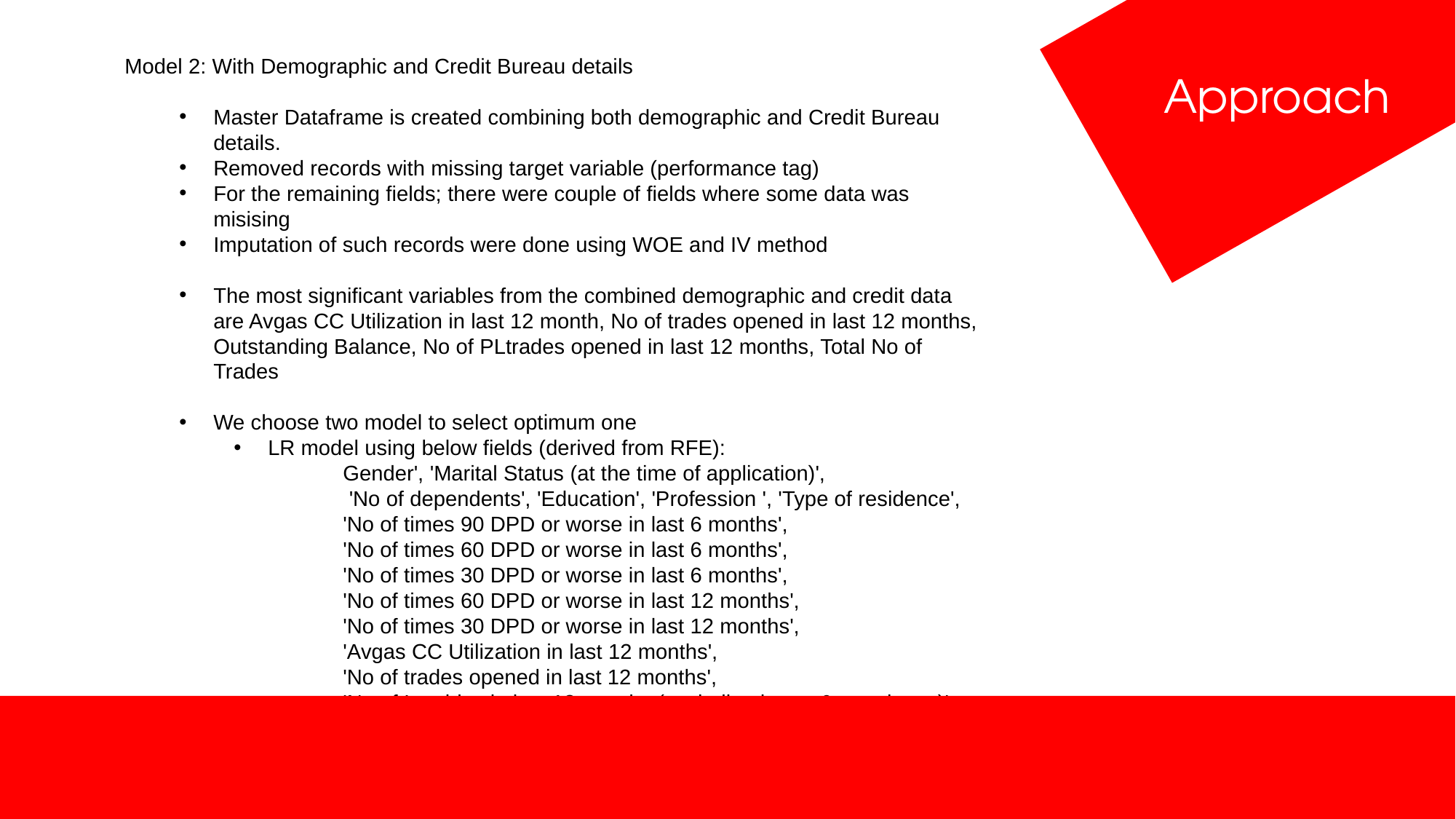

Model 2: With Demographic and Credit Bureau details

Master Dataframe is created combining both demographic and Credit Bureau details.
Removed records with missing target variable (performance tag)
For the remaining fields; there were couple of fields where some data was misising
Imputation of such records were done using WOE and IV method

The most significant variables from the combined demographic and credit data are Avgas CC Utilization in last 12 month, No of trades opened in last 12 months, Outstanding Balance, No of PLtrades opened in last 12 months, Total No of Trades

We choose two model to select optimum one
LR model using below fields (derived from RFE):
		Gender', 'Marital Status (at the time of application)',
		 'No of dependents', 'Education', 'Profession ', 'Type of residence',
       		'No of times 90 DPD or worse in last 6 months',
       		'No of times 60 DPD or worse in last 6 months',
       		'No of times 30 DPD or worse in last 6 months',
       		'No of times 60 DPD or worse in last 12 months',
       		'No of times 30 DPD or worse in last 12 months',
       		'Avgas CC Utilization in last 12 months',
       		'No of trades opened in last 12 months',
       		'No of Inquiries in last 12 months (excluding home & auto loans)',
       		'Presence of open home loan
Approach